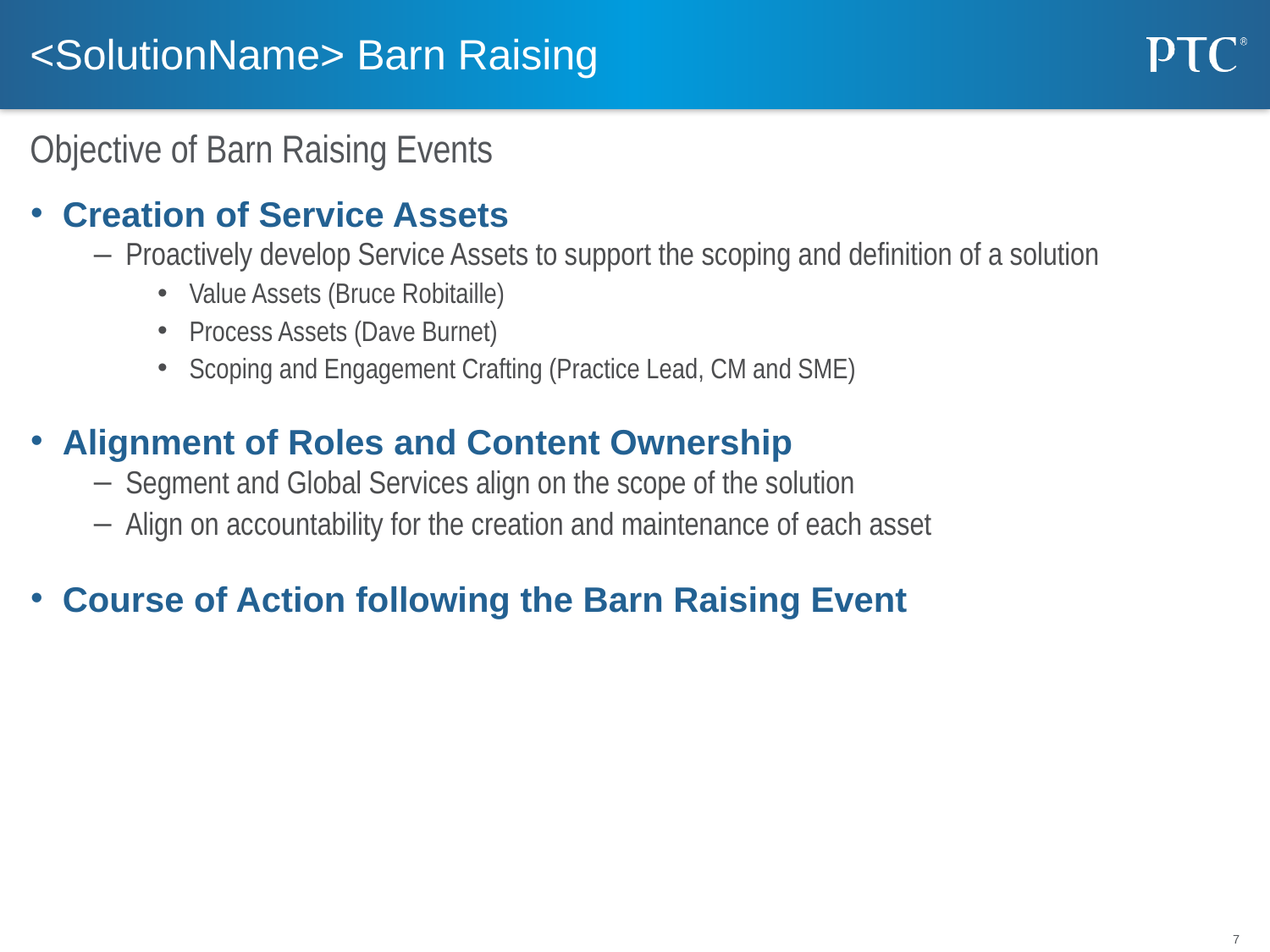

# <SolutionName> Barn Raising
Objective of Barn Raising Events

Creation of Service Assets
Proactively develop Service Assets to support the scoping and definition of a solution
Value Assets (Bruce Robitaille)
Process Assets (Dave Burnet)
Scoping and Engagement Crafting (Practice Lead, CM and SME)
Alignment of Roles and Content Ownership
Segment and Global Services align on the scope of the solution
Align on accountability for the creation and maintenance of each asset
Course of Action following the Barn Raising Event